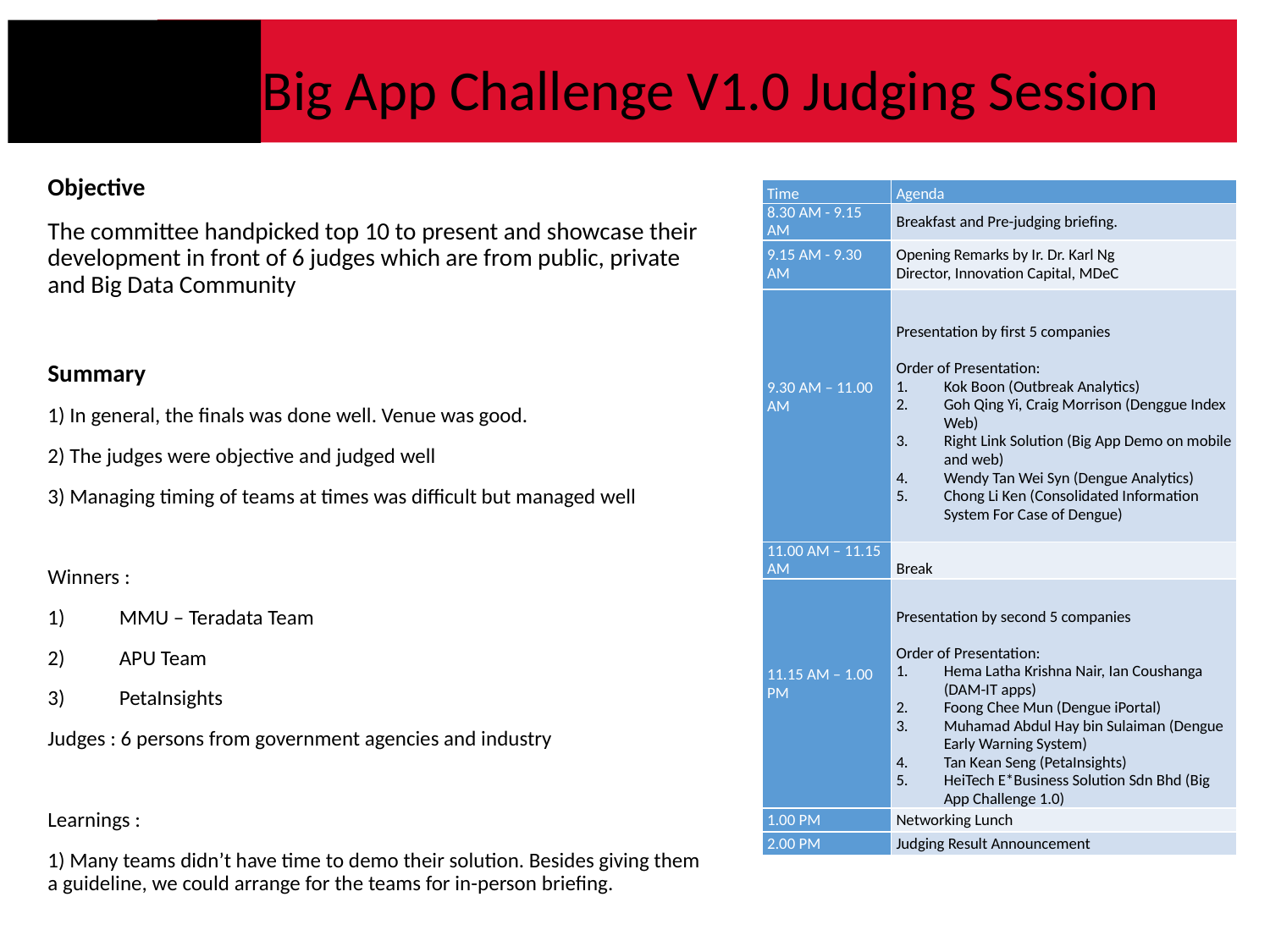

# Big App Challenge V1.0 Judging Session

Objective
The committee handpicked top 10 to present and showcase their development in front of 6 judges which are from public, private and Big Data Community

Summary
1) In general, the finals was done well. Venue was good.
2) The judges were objective and judged well
3) Managing timing of teams at times was difficult but managed well

Winners :
MMU – Teradata Team
APU Team
PetaInsights
Judges : 6 persons from government agencies and industry

Learnings :
1) Many teams didn’t have time to demo their solution. Besides giving them a guideline, we could arrange for the teams for in-person briefing.
| Time | Agenda |
| --- | --- |
| 8.30 AM - 9.15 AM | Breakfast and Pre-judging briefing. |
| 9.15 AM - 9.30 AM | Opening Remarks by Ir. Dr. Karl Ng Director, Innovation Capital, MDeC |
| 9.30 AM – 11.00 AM | Presentation by first 5 companies   Order of Presentation: Kok Boon (Outbreak Analytics) Goh Qing Yi, Craig Morrison (Denggue Index Web) Right Link Solution (Big App Demo on mobile and web) Wendy Tan Wei Syn (Dengue Analytics) Chong Li Ken (Consolidated Information System For Case of Dengue) |
| 11.00 AM – 11.15 AM | Break |
| 11.15 AM – 1.00 PM | Presentation by second 5 companies   Order of Presentation: Hema Latha Krishna Nair, Ian Coushanga (DAM-IT apps) Foong Chee Mun (Dengue iPortal) Muhamad Abdul Hay bin Sulaiman (Dengue Early Warning System) Tan Kean Seng (PetaInsights) HeiTech E\*Business Solution Sdn Bhd (Big App Challenge 1.0) |
| 1.00 PM | Networking Lunch |
| 2.00 PM | Judging Result Announcement |